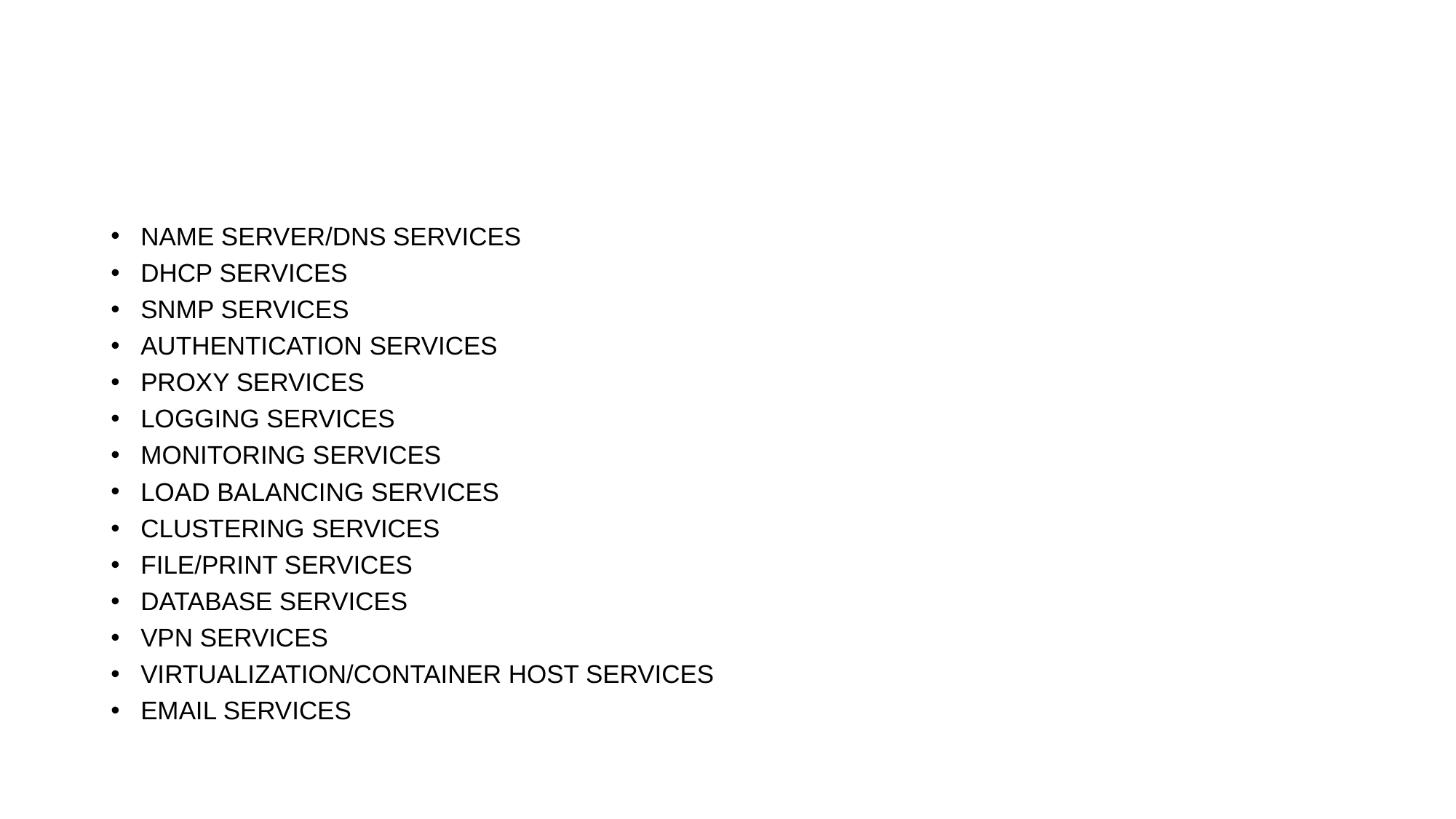

#
NAME SERVER/DNS SERVICES
DHCP SERVICES
SNMP SERVICES
AUTHENTICATION SERVICES
PROXY SERVICES
LOGGING SERVICES
MONITORING SERVICES
LOAD BALANCING SERVICES
CLUSTERING SERVICES
FILE/PRINT SERVICES
DATABASE SERVICES
VPN SERVICES
VIRTUALIZATION/CONTAINER HOST SERVICES
EMAIL SERVICES